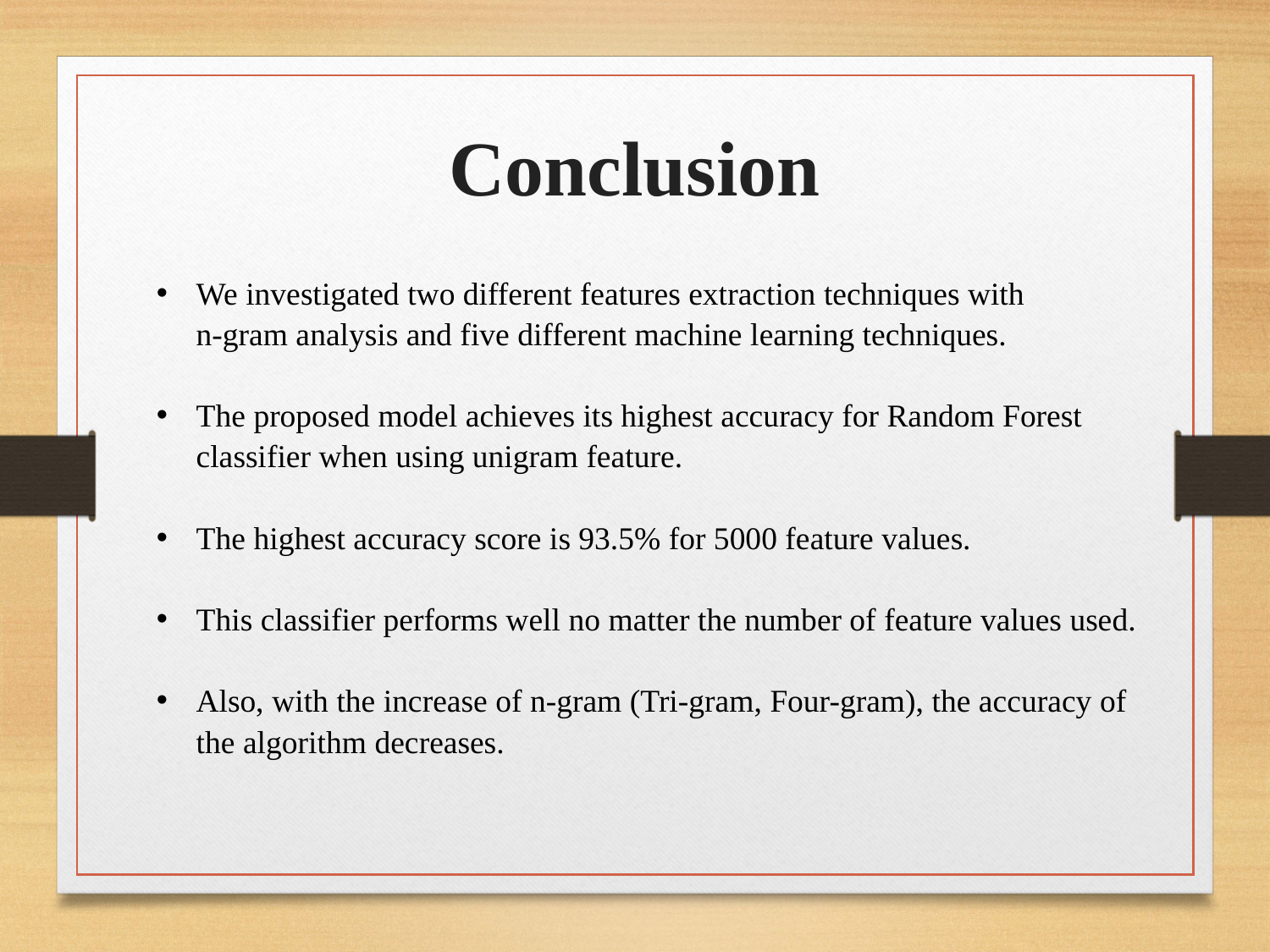

Conclusion
We investigated two different features extraction techniques with
n-gram analysis and five different machine learning techniques.

The proposed model achieves its highest accuracy for Random Forest classifier when using unigram feature.

The highest accuracy score is 93.5% for 5000 feature values.

This classifier performs well no matter the number of feature values used.

Also, with the increase of n-gram (Tri-gram, Four-gram), the accuracy of the algorithm decreases.